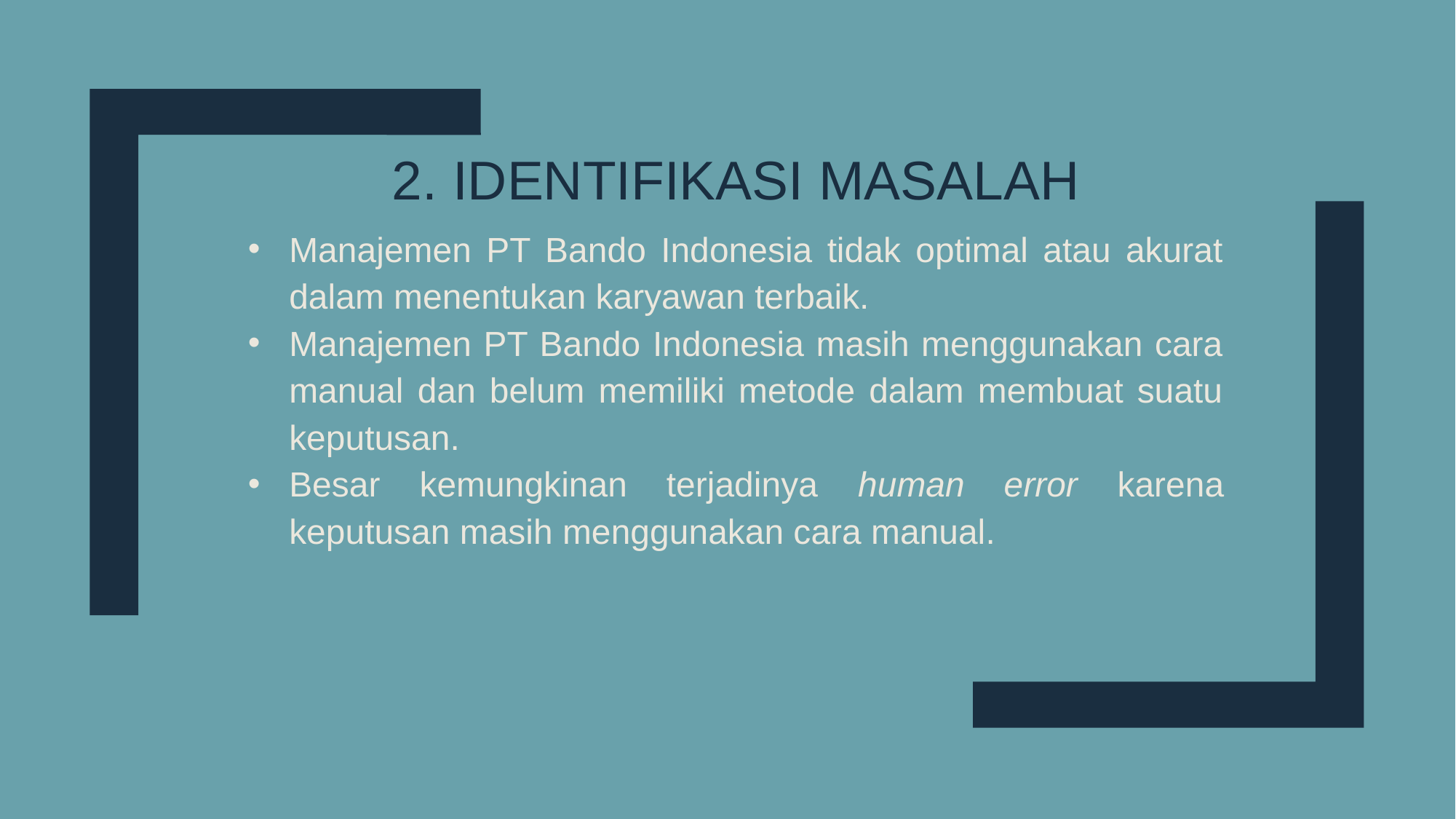

# 2. IDENTIFIKASI MASALAH
Manajemen PT Bando Indonesia tidak optimal atau akurat dalam menentukan karyawan terbaik.
Manajemen PT Bando Indonesia masih menggunakan cara manual dan belum memiliki metode dalam membuat suatu keputusan.
Besar kemungkinan terjadinya human error karena keputusan masih menggunakan cara manual.